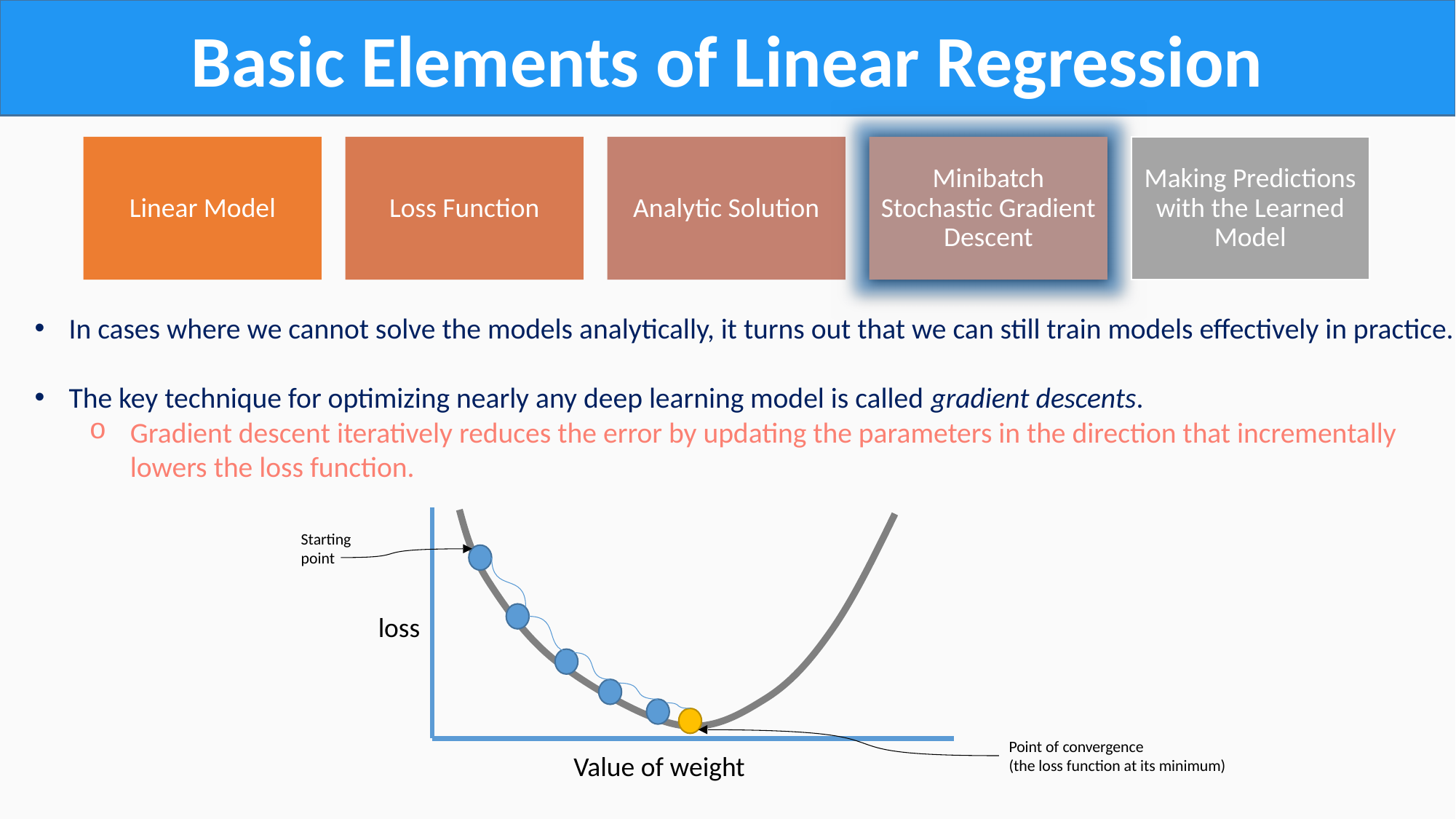

Basic Elements of Linear Regression
Linear Model
Loss Function
Analytic Solution
Minibatch Stochastic Gradient Descent
Making Predictions with the Learned Model
In cases where we cannot solve the models analytically, it turns out that we can still train models effectively in practice.
The key technique for optimizing nearly any deep learning model is called gradient descents.
Gradient descent iteratively reduces the error by updating the parameters in the direction that incrementally
lowers the loss function.

loss

Value of weight
Starting
point
Point of convergence
(the loss function at its minimum)